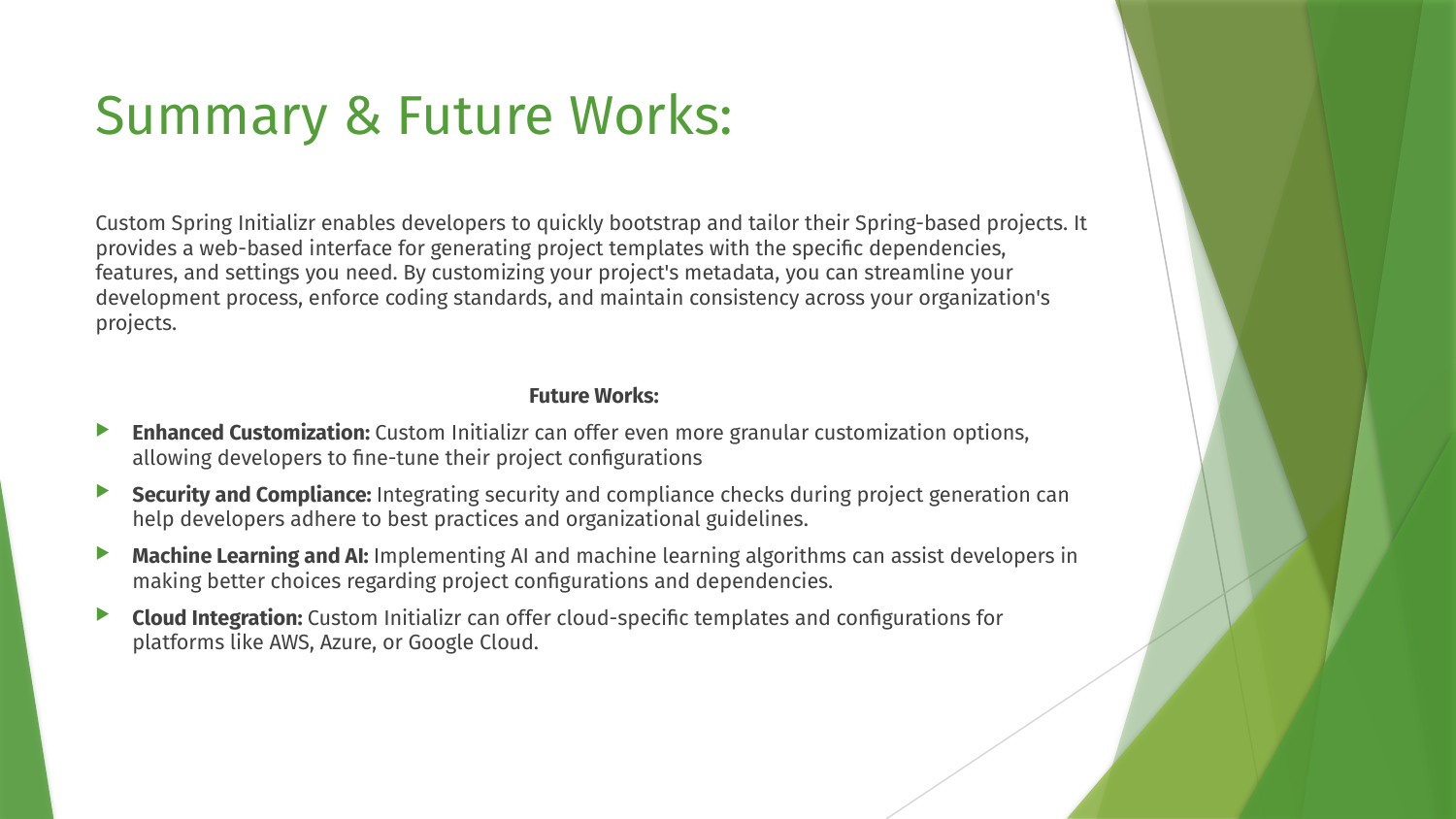

# Summary & Future Works:
Custom Spring Initializr enables developers to quickly bootstrap and tailor their Spring-based projects. It provides a web-based interface for generating project templates with the specific dependencies, features, and settings you need. By customizing your project's metadata, you can streamline your development process, enforce coding standards, and maintain consistency across your organization's projects.

Future Works:
Enhanced Customization: Custom Initializr can offer even more granular customization options, allowing developers to fine-tune their project configurations
Security and Compliance: Integrating security and compliance checks during project generation can help developers adhere to best practices and organizational guidelines.
Machine Learning and AI: Implementing AI and machine learning algorithms can assist developers in making better choices regarding project configurations and dependencies.
Cloud Integration: Custom Initializr can offer cloud-specific templates and configurations for platforms like AWS, Azure, or Google Cloud.